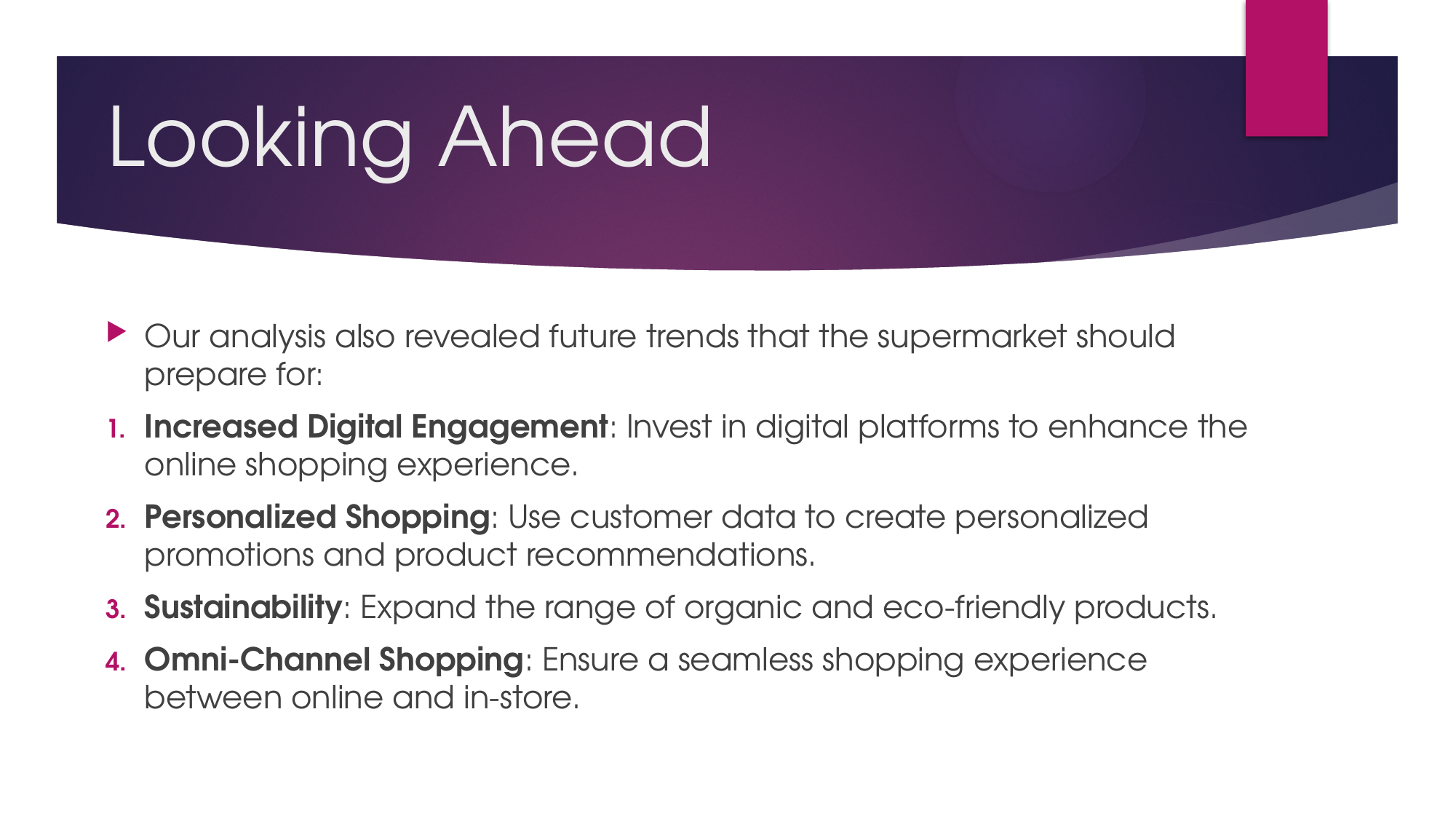

# Looking Ahead
Our analysis also revealed future trends that the supermarket should prepare for:
Increased Digital Engagement: Invest in digital platforms to enhance the online shopping experience.
Personalized Shopping: Use customer data to create personalized promotions and product recommendations.
Sustainability: Expand the range of organic and eco-friendly products.
Omni-Channel Shopping: Ensure a seamless shopping experience between online and in-store.